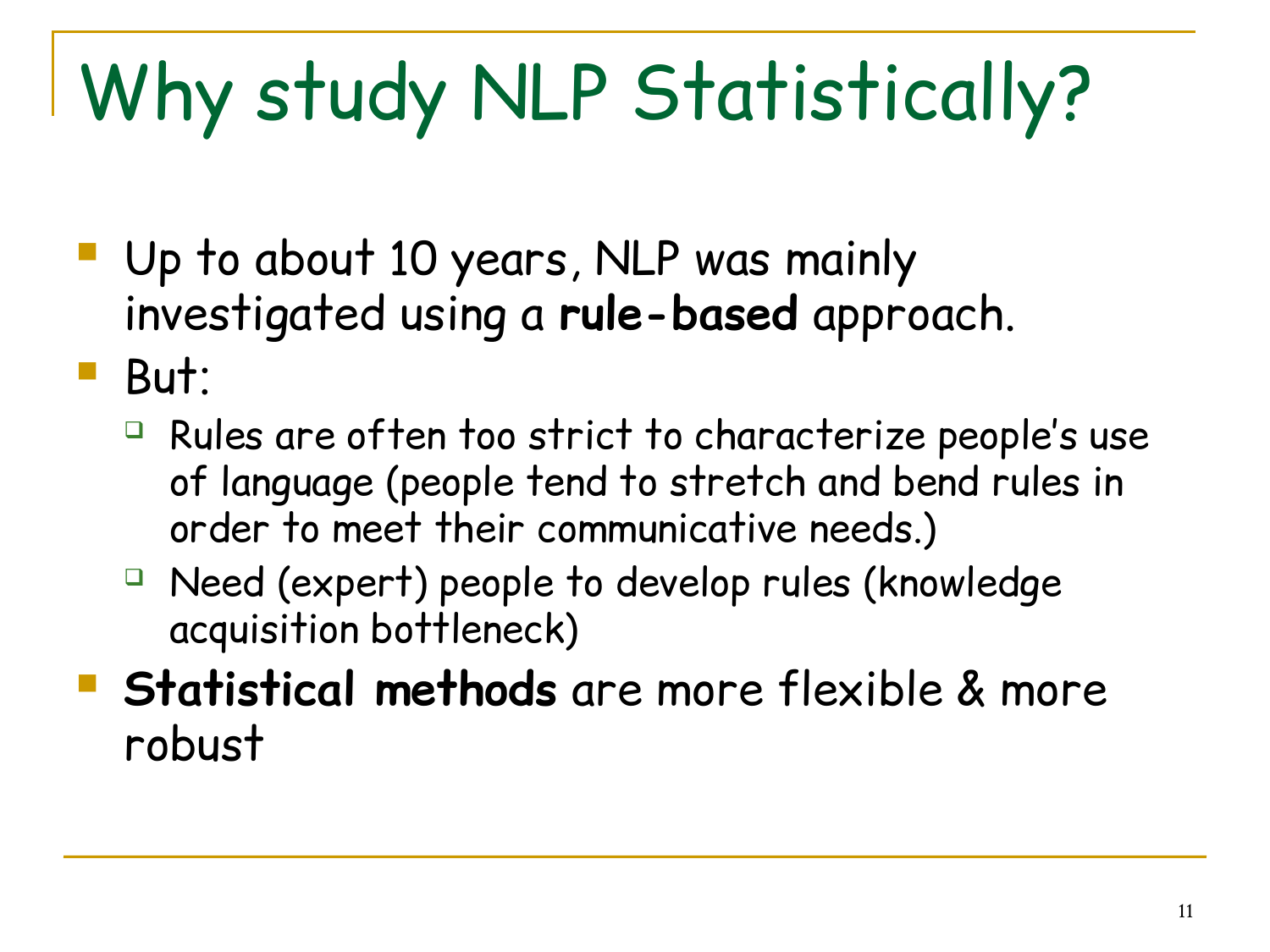

# Why study NLP Statistically?
Up to about 10 years, NLP was mainly investigated using a rule-based approach.
But:
Rules are often too strict to characterize people’s use of language (people tend to stretch and bend rules in order to meet their communicative needs.)
Need (expert) people to develop rules (knowledge acquisition bottleneck)
Statistical methods are more flexible & more robust
11